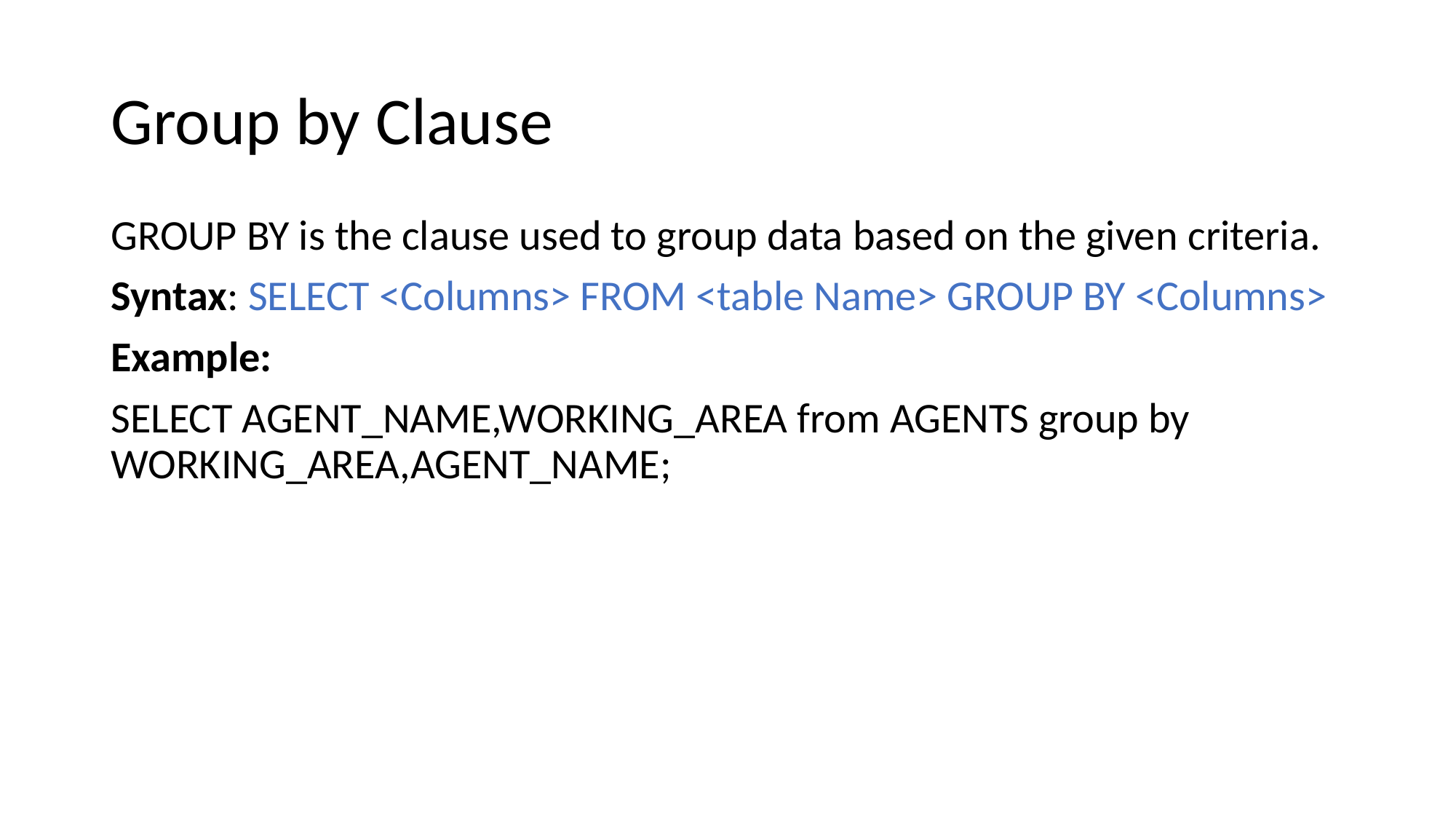

# Group by Clause
GROUP BY is the clause used to group data based on the given criteria.
Syntax: SELECT <Columns> FROM <table Name> GROUP BY <Columns>
Example:
SELECT AGENT_NAME,WORKING_AREA from AGENTS group by WORKING_AREA,AGENT_NAME;